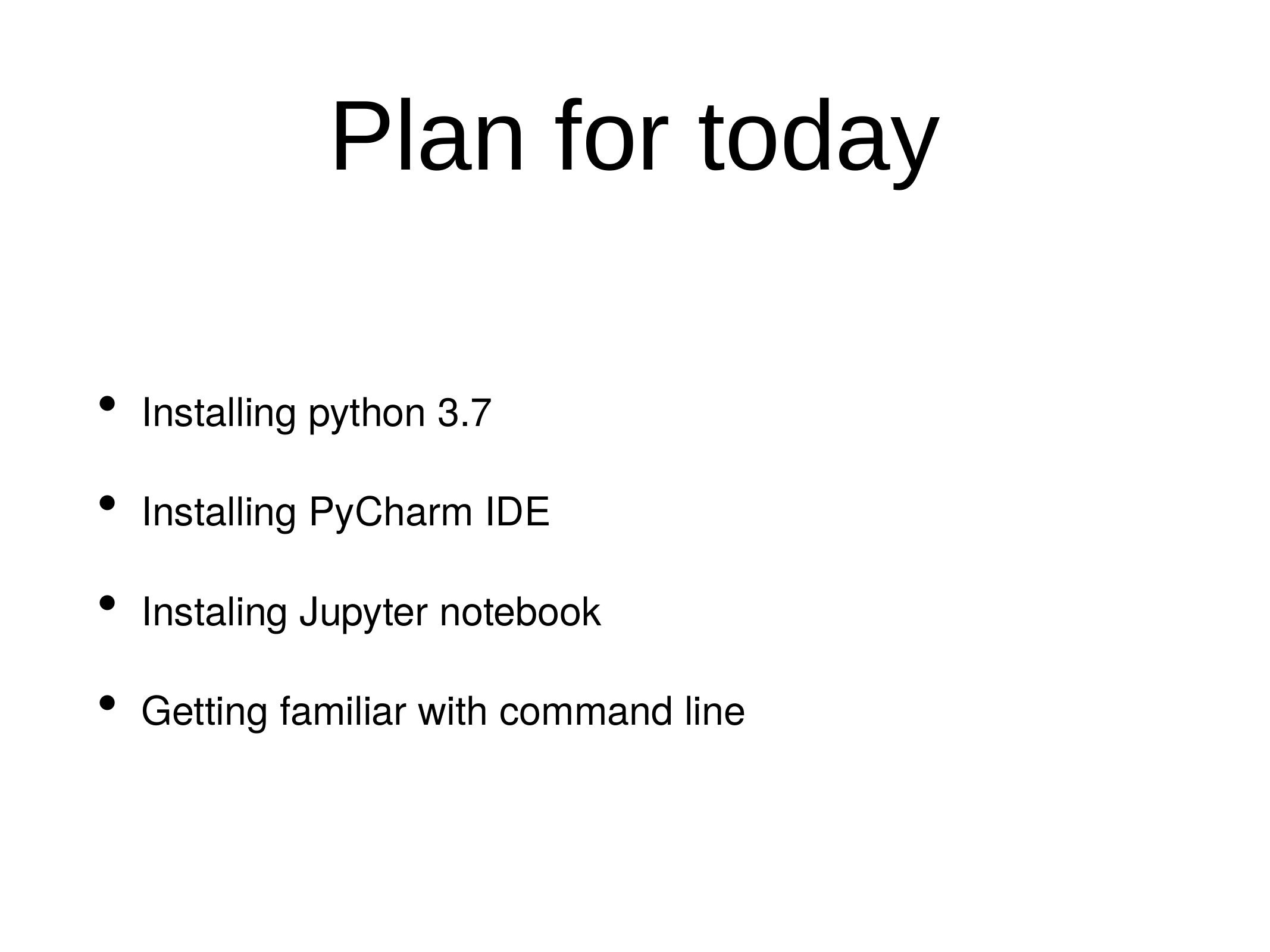

# Plan for today
Installing python 3.7
Installing PyCharm IDE
Instaling Jupyter notebook
Getting familiar with command line